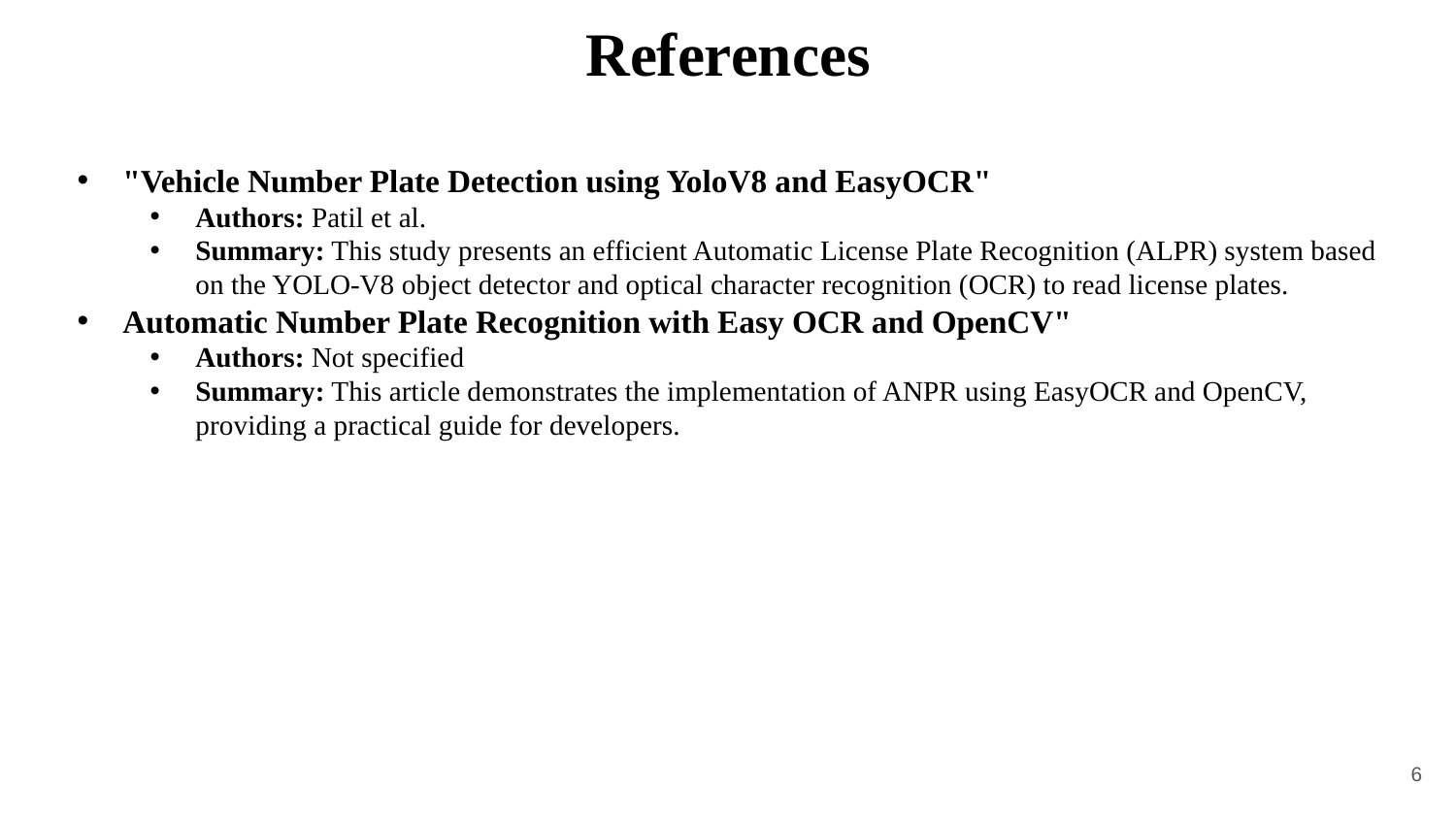

# References
"Vehicle Number Plate Detection using YoloV8 and EasyOCR"
Authors: Patil et al.
Summary: This study presents an efficient Automatic License Plate Recognition (ALPR) system based on the YOLO-V8 object detector and optical character recognition (OCR) to read license plates.
Automatic Number Plate Recognition with Easy OCR and OpenCV"
Authors: Not specified
Summary: This article demonstrates the implementation of ANPR using EasyOCR and OpenCV, providing a practical guide for developers.

6